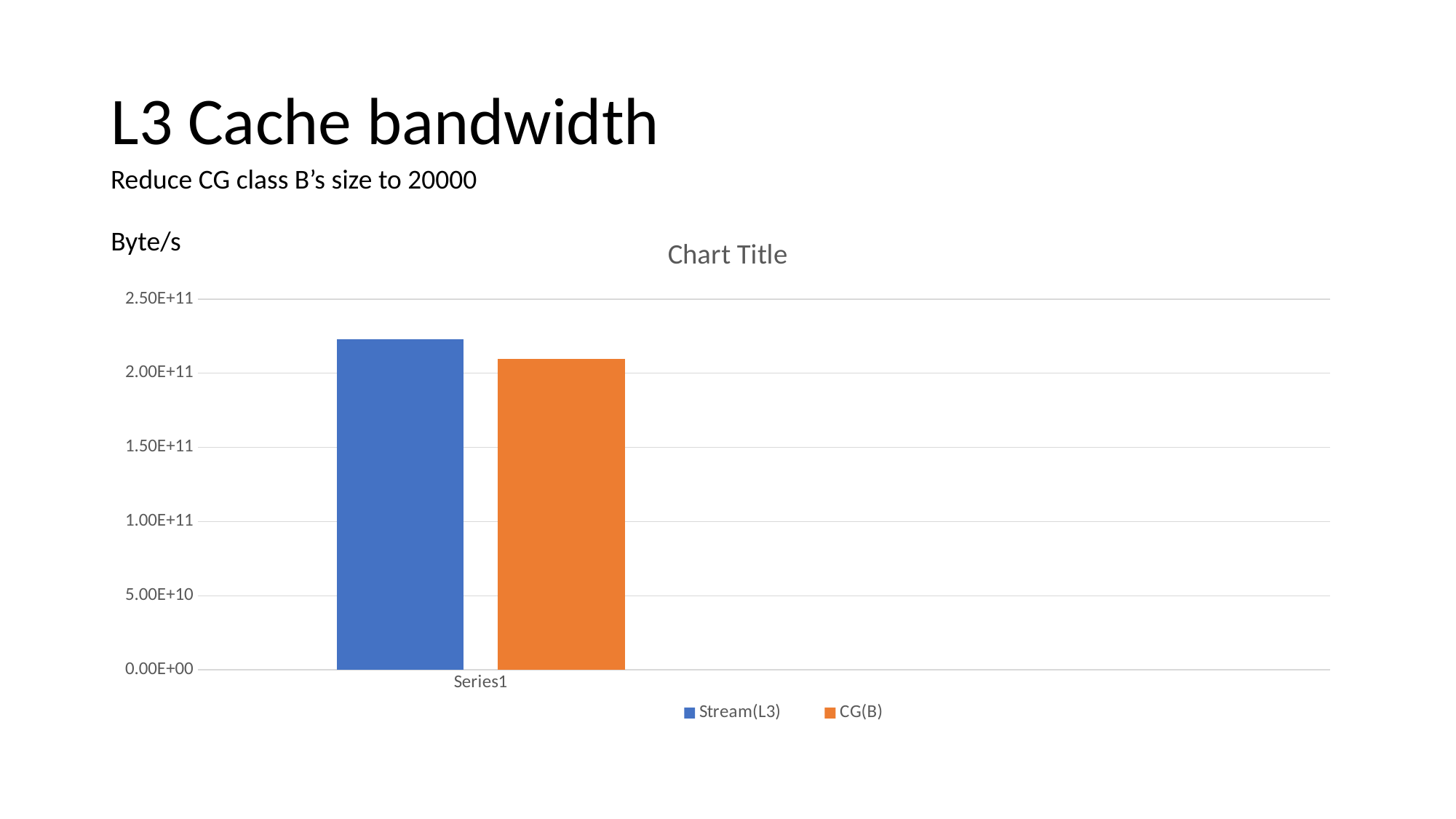

# L3 Cache bandwidth
Reduce CG class B’s size to 20000

### Chart:

| Category | Stream(L3) | CG(B) |
|---|---|---|
|  | 222752300000.0 | 209791800000.0 |
|  | None | None |
Byte/s